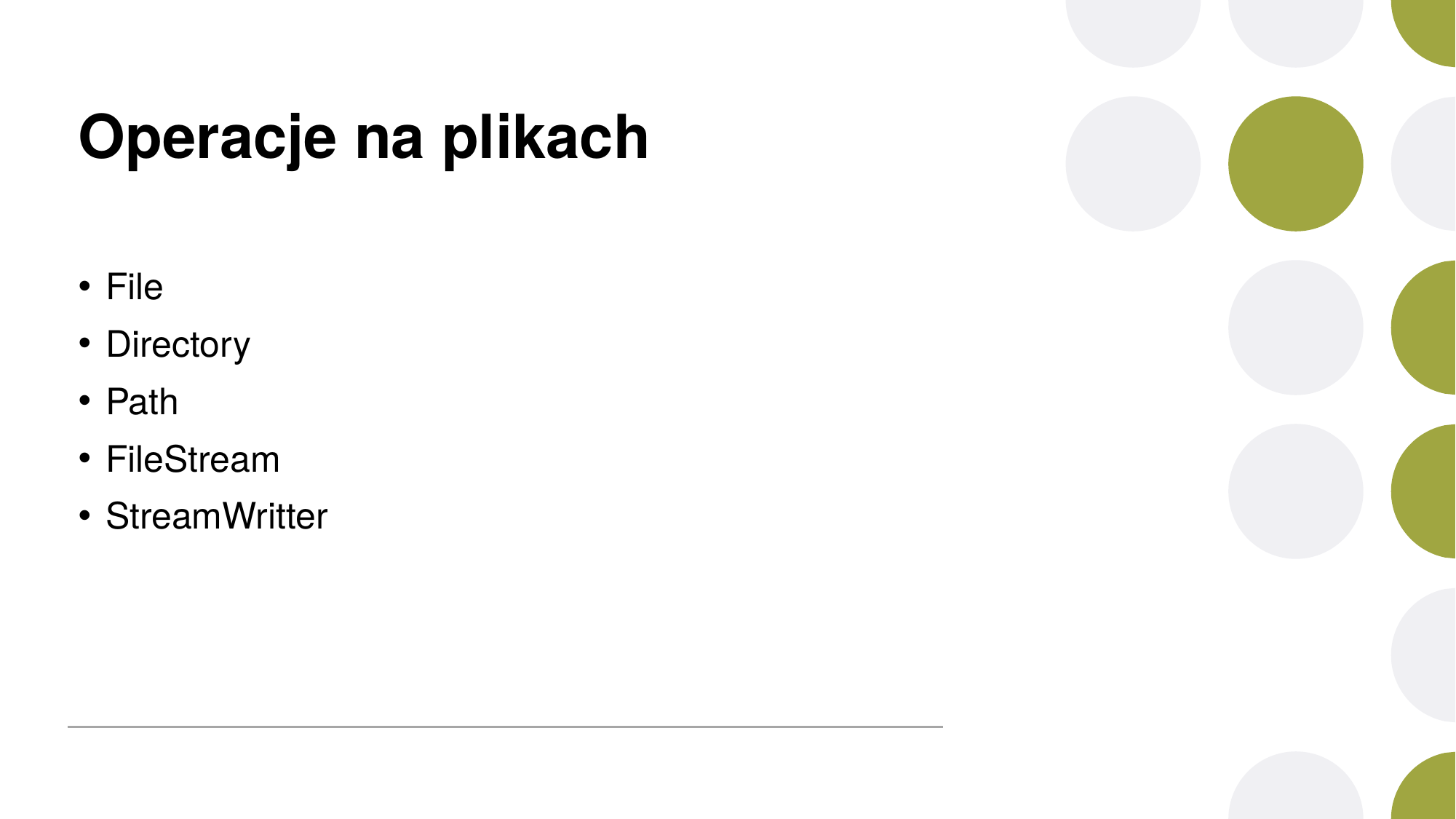

# Operacje na plikach
File
Directory
Path
FileStream
StreamWritter